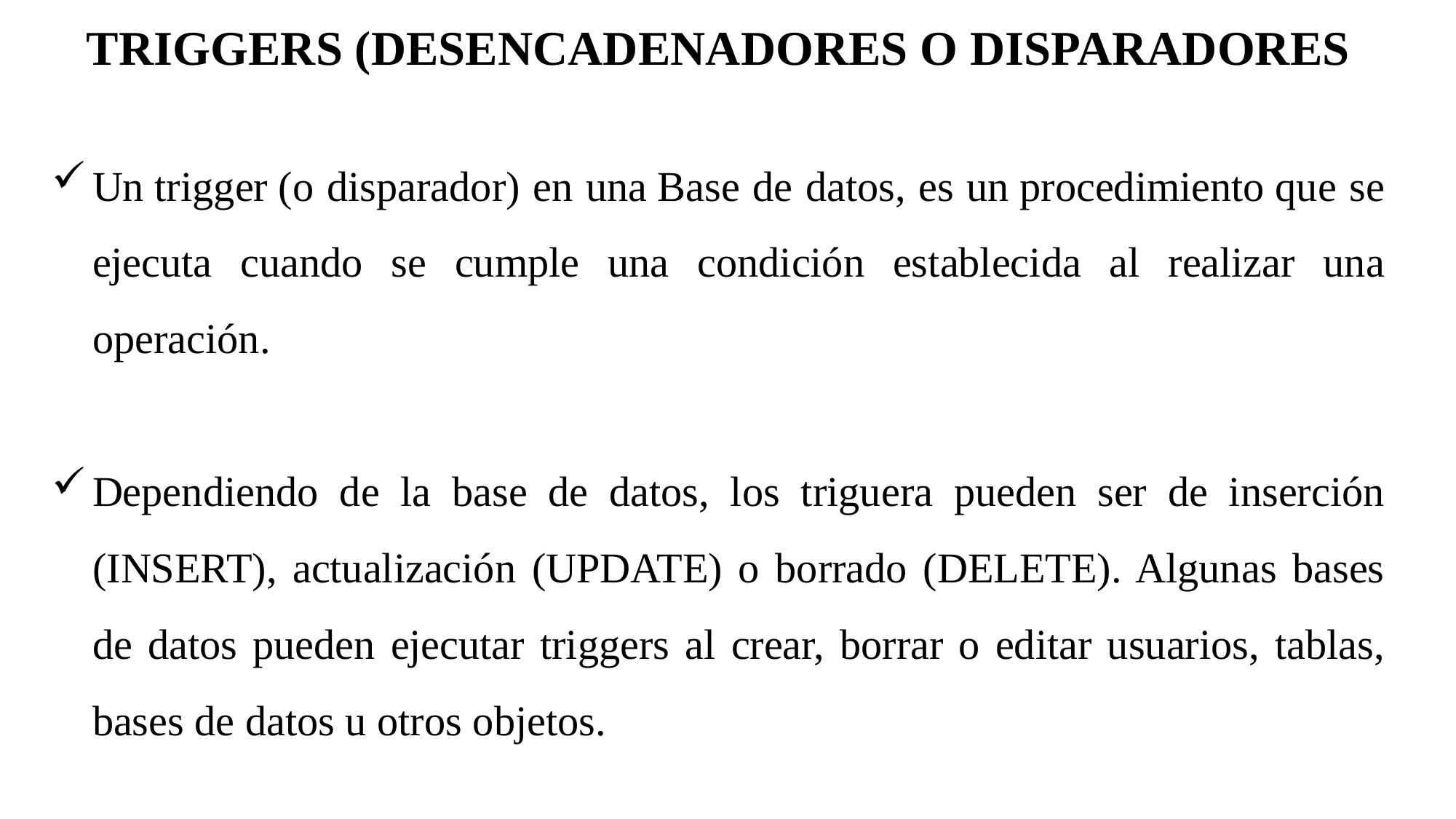

TRIGGERS (DESENCADENADORES O DISPARADORES
Un trigger (o disparador) en una Base de datos, es un procedimiento que se ejecuta cuando se cumple una condición establecida al realizar una operación.

Dependiendo de la base de datos, los triguera pueden ser de inserción (INSERT), actualización (UPDATE) o borrado (DELETE). Algunas bases de datos pueden ejecutar triggers al crear, borrar o editar usuarios, tablas, bases de datos u otros objetos.